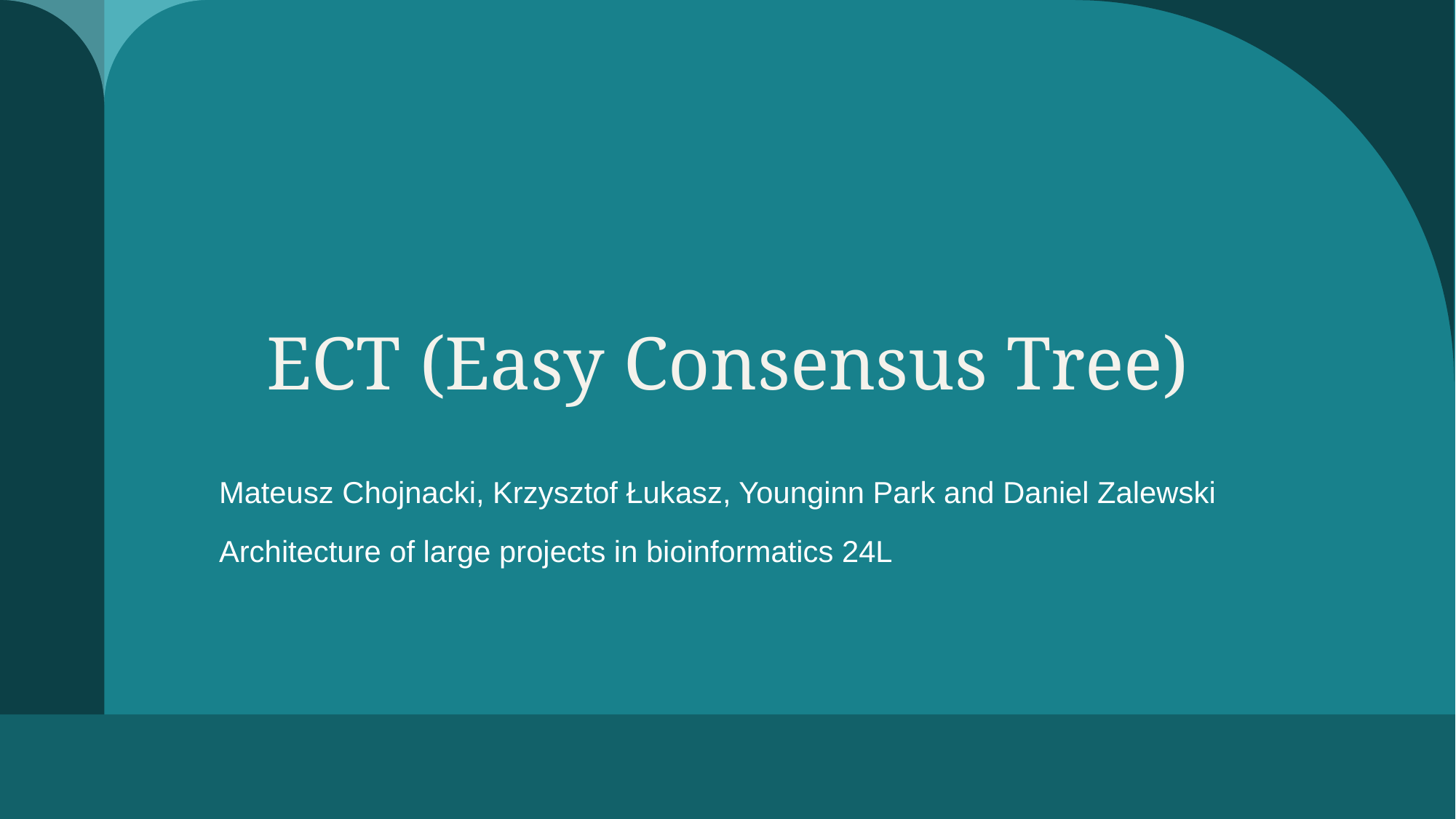

# ECT (Easy Consensus Tree)
Mateusz Chojnacki, Krzysztof Łukasz, Younginn Park and Daniel Zalewski
Architecture of large projects in bioinformatics 24L

1